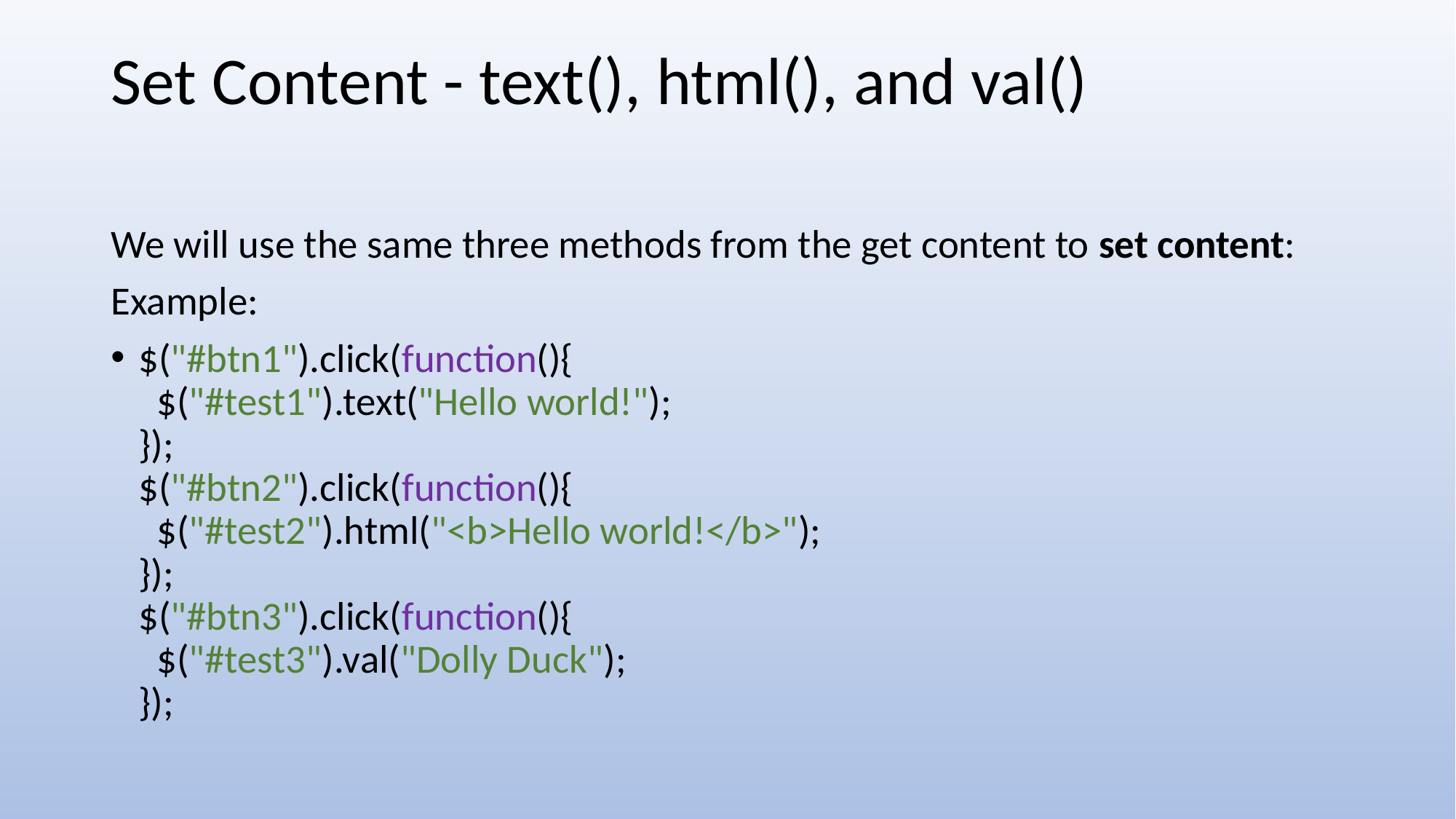

# Set Content - text(), html(), and val()
We will use the same three methods from the get content to set content:
Example:
$("#btn1").click(function(){
  $("#test1").text("Hello world!");
});
$("#btn2").click(function(){
  $("#test2").html("<b>Hello world!</b>");
});
$("#btn3").click(function(){
  $("#test3").val("Dolly Duck");
});